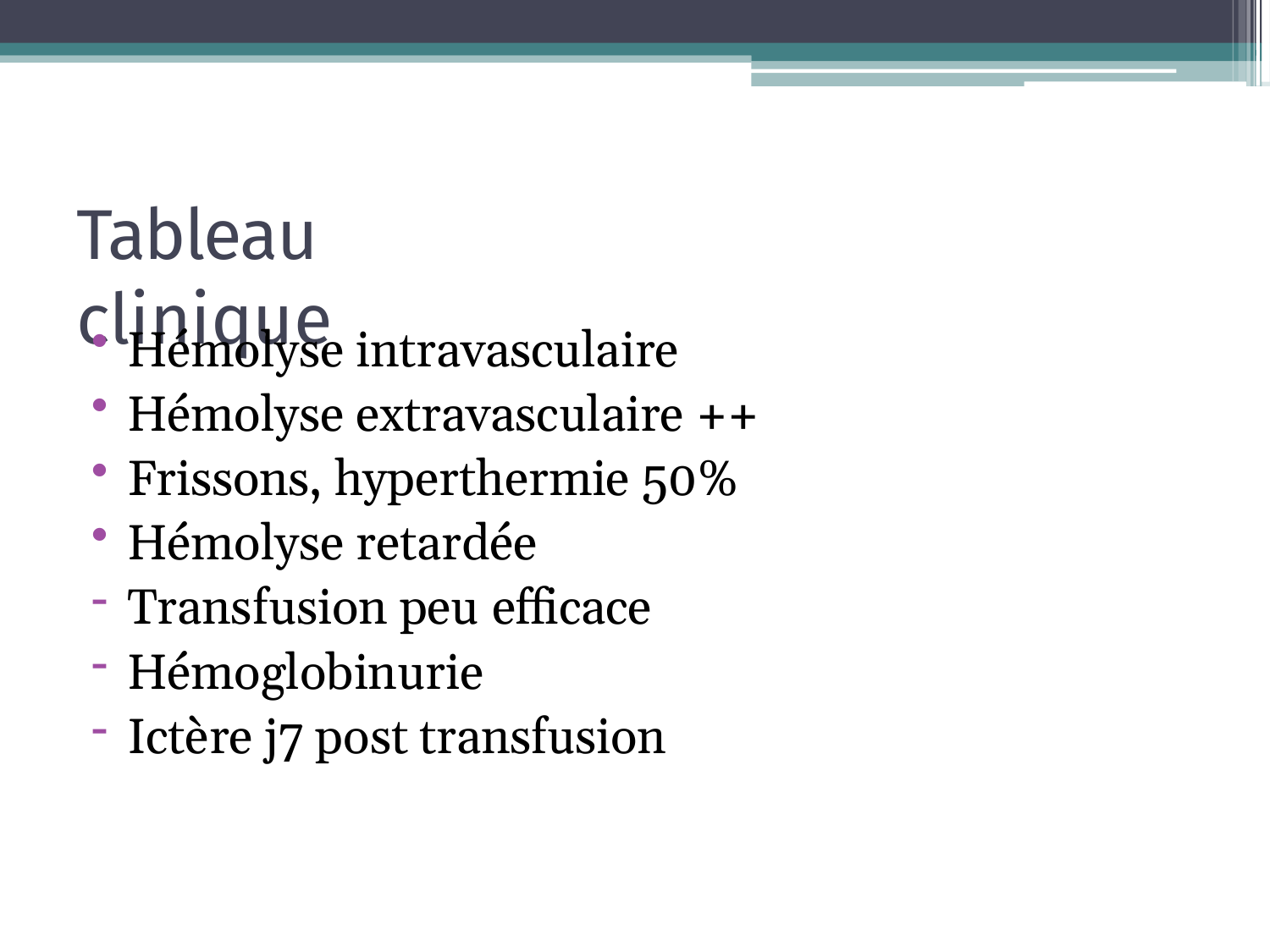

# Tableau clinique
Hémolyse intravasculaire
Hémolyse extravasculaire ++
Frissons, hyperthermie 50%
Hémolyse retardée
Transfusion peu efficace
Hémoglobinurie
Ictère j7 post transfusion